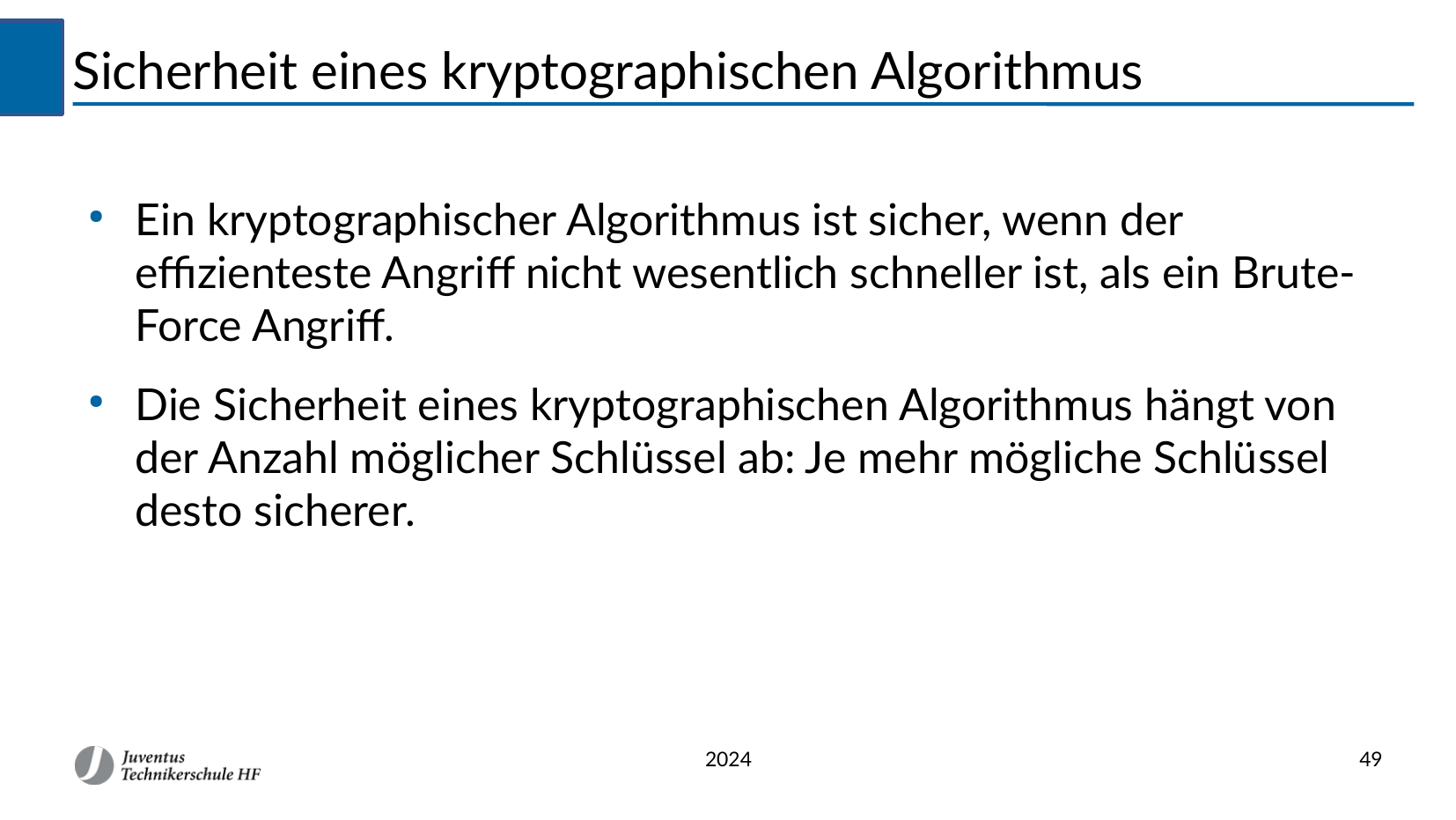

Sicherheit eines kryptographischen Algorithmus
Ein kryptographischer Algorithmus ist sicher, wenn der effizienteste Angriff nicht wesentlich schneller ist, als ein Brute-Force Angriff.
Die Sicherheit eines kryptographischen Algorithmus hängt von der Anzahl möglicher Schlüssel ab: Je mehr mögliche Schlüssel desto sicherer.
2024
49